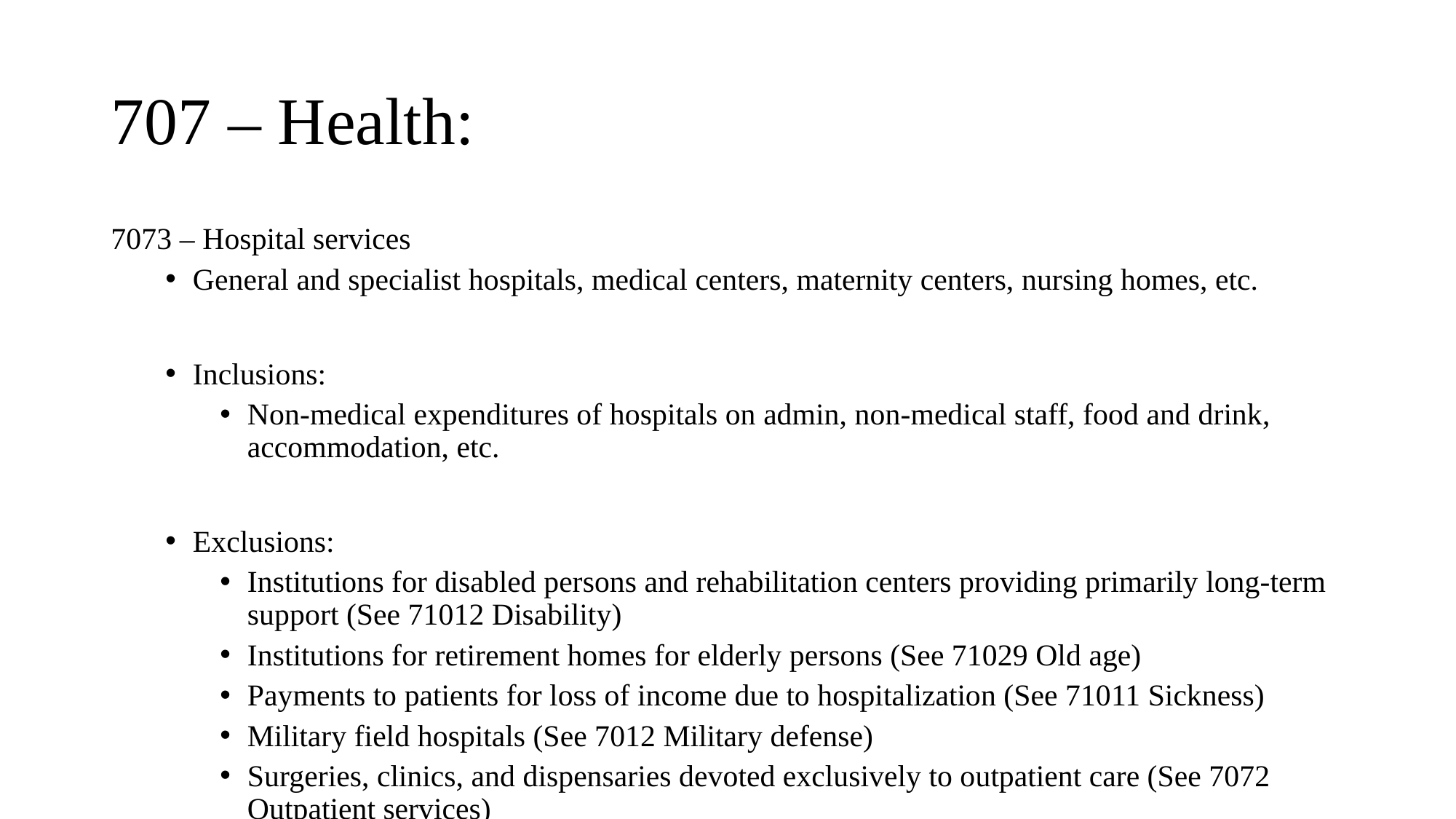

# 707 – Health:
7073 – Hospital services
General and specialist hospitals, medical centers, maternity centers, nursing homes, etc.

Inclusions:
Non-medical expenditures of hospitals on admin, non-medical staff, food and drink, accommodation, etc.

Exclusions:
Institutions for disabled persons and rehabilitation centers providing primarily long-term support (See 71012 Disability)
Institutions for retirement homes for elderly persons (See 71029 Old age)
Payments to patients for loss of income due to hospitalization (See 71011 Sickness)
Military field hospitals (See 7012 Military defense)
Surgeries, clinics, and dispensaries devoted exclusively to outpatient care (See 7072 Outpatient services)